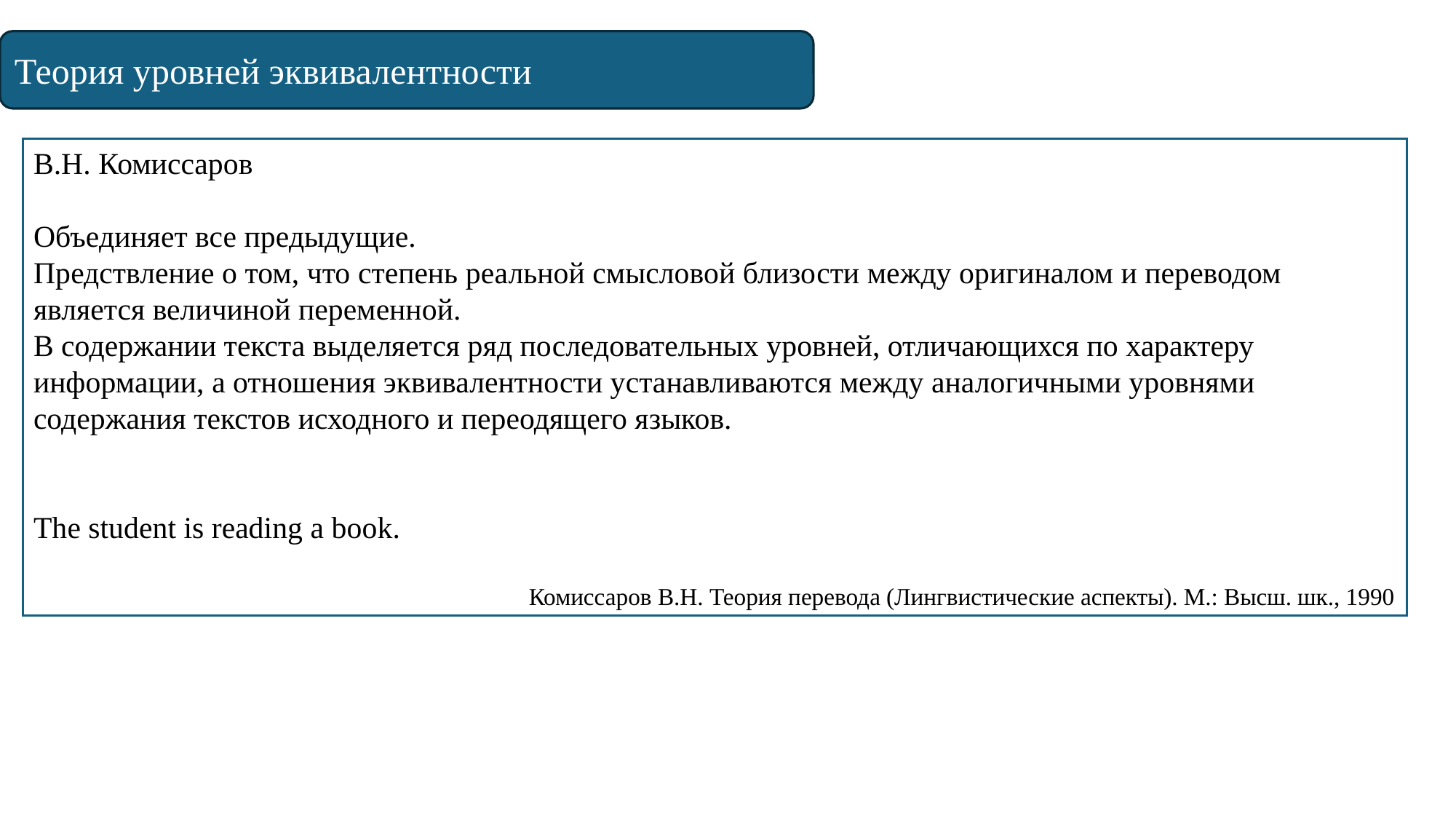

Теория уровней эквивалентности
В.Н. Комиссаров

Объединяет все предыдущие.
Предствление о том, что степень реальной смысловой близости между оригиналом и переводом является величиной переменной.
В содержании текста выделяется ряд последовательных уровней, отличающихся по характеру информации, а отношения эквивалентности устанавливаются между аналогичными уровнями содержания текстов исходного и переодящего языков.

The student is reading a book.

Комиссаров В.Н. Теория перевода (Лингвистические аспекты). М.: Высш. шк., 1990